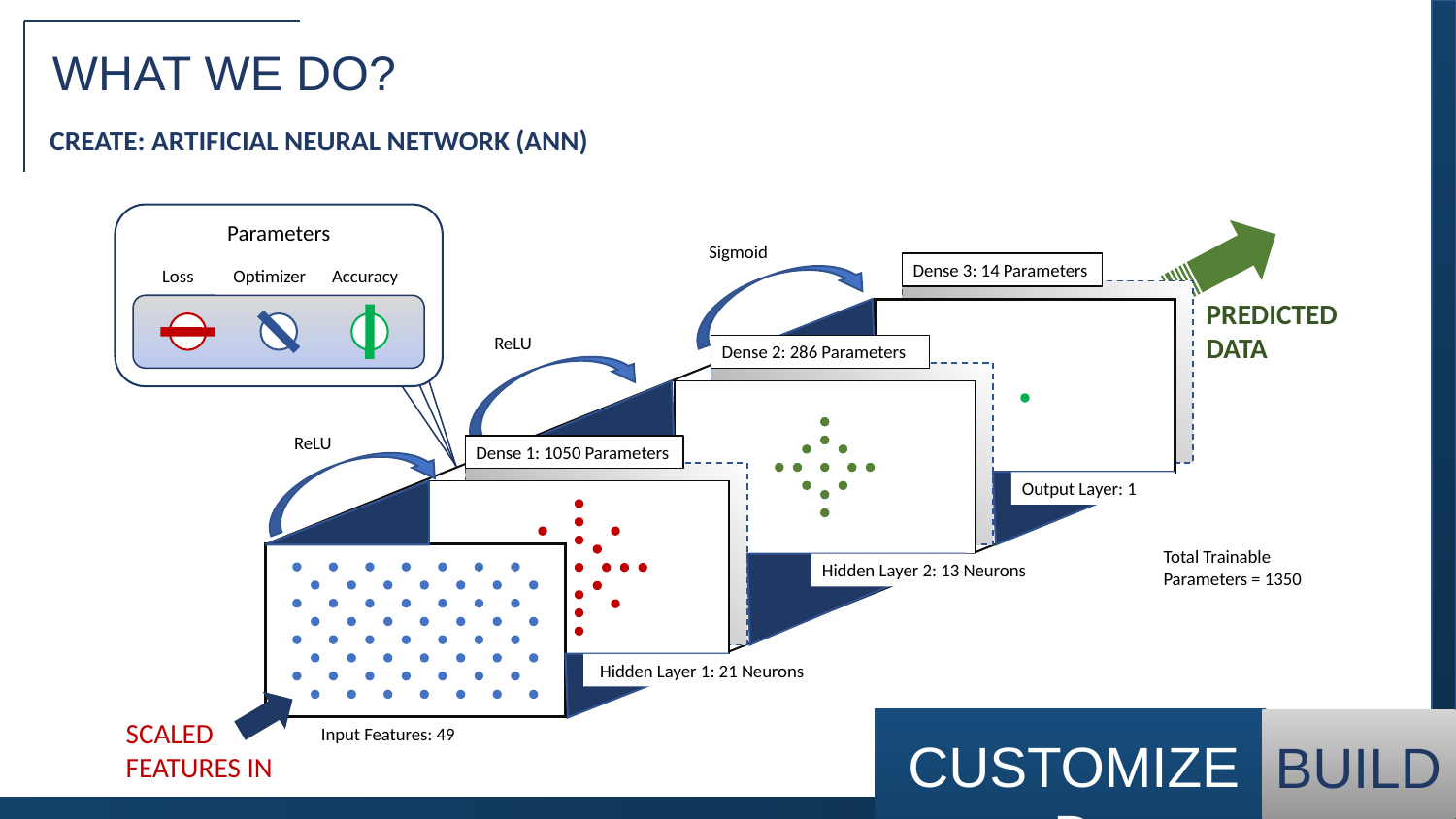

WHAT WE DO?
CREATE: ARTIFICIAL NEURAL NETWORK (ANN)

Parameters
Sigmoid
Dense 3: 14 Parameters
Loss
Optimizer
Accuracy

PREDICTED
DATA

ReLU
Dense 2: 286 Parameters

ReLU
Dense 1: 1050 Parameters

Output Layer: 1

Total Trainable
Parameters = 1350

Hidden Layer 2: 13 Neurons

Hidden Layer 1: 21 Neurons

SCALED FEATURES IN
Input Features: 49
CUSTOMIZED
BUILD